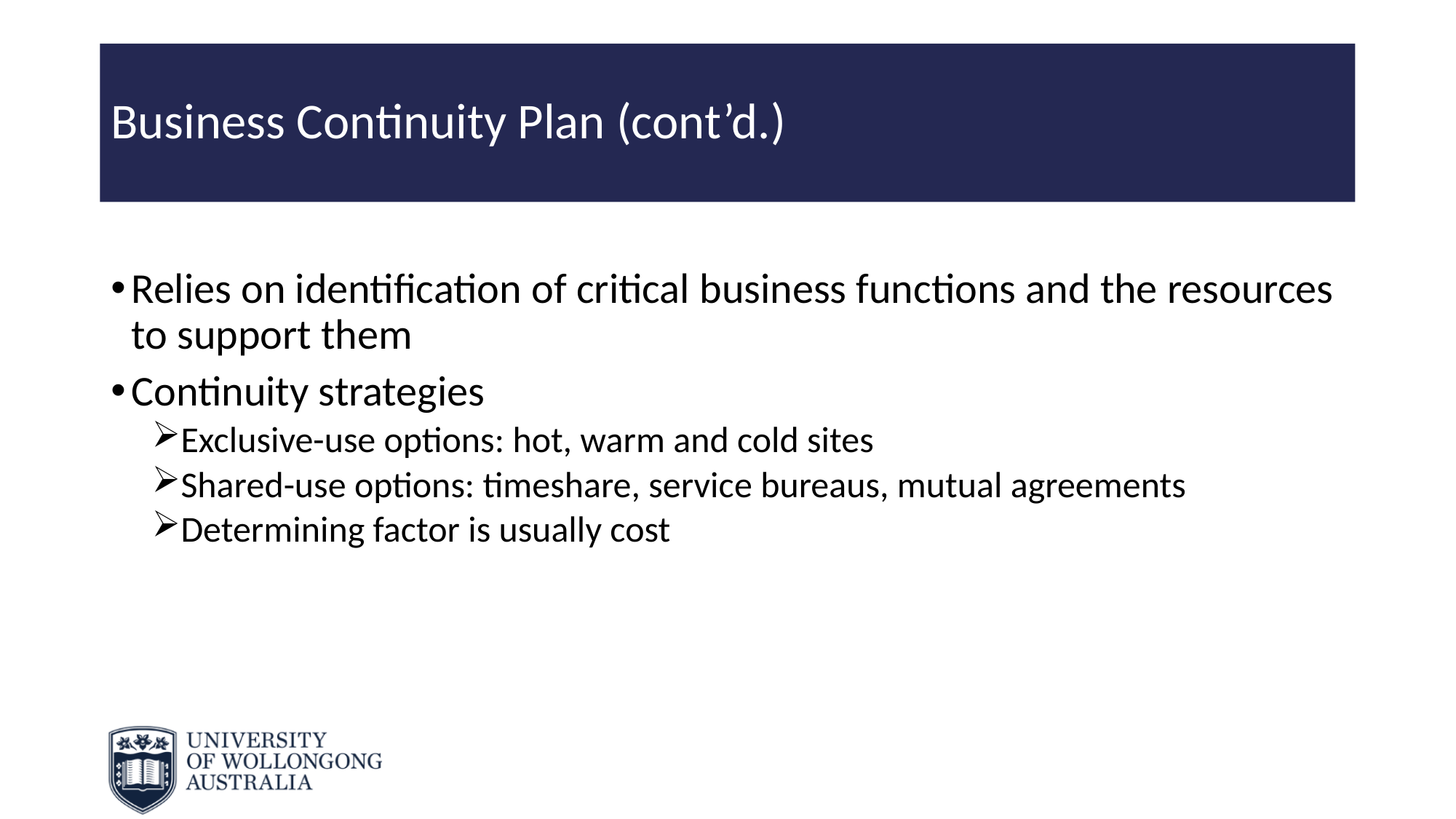

# Business Continuity Plan (cont’d.)
Relies on identification of critical business functions and the resources to support them
Continuity strategies
Exclusive-use options: hot, warm and cold sites
Shared-use options: timeshare, service bureaus, mutual agreements
Determining factor is usually cost